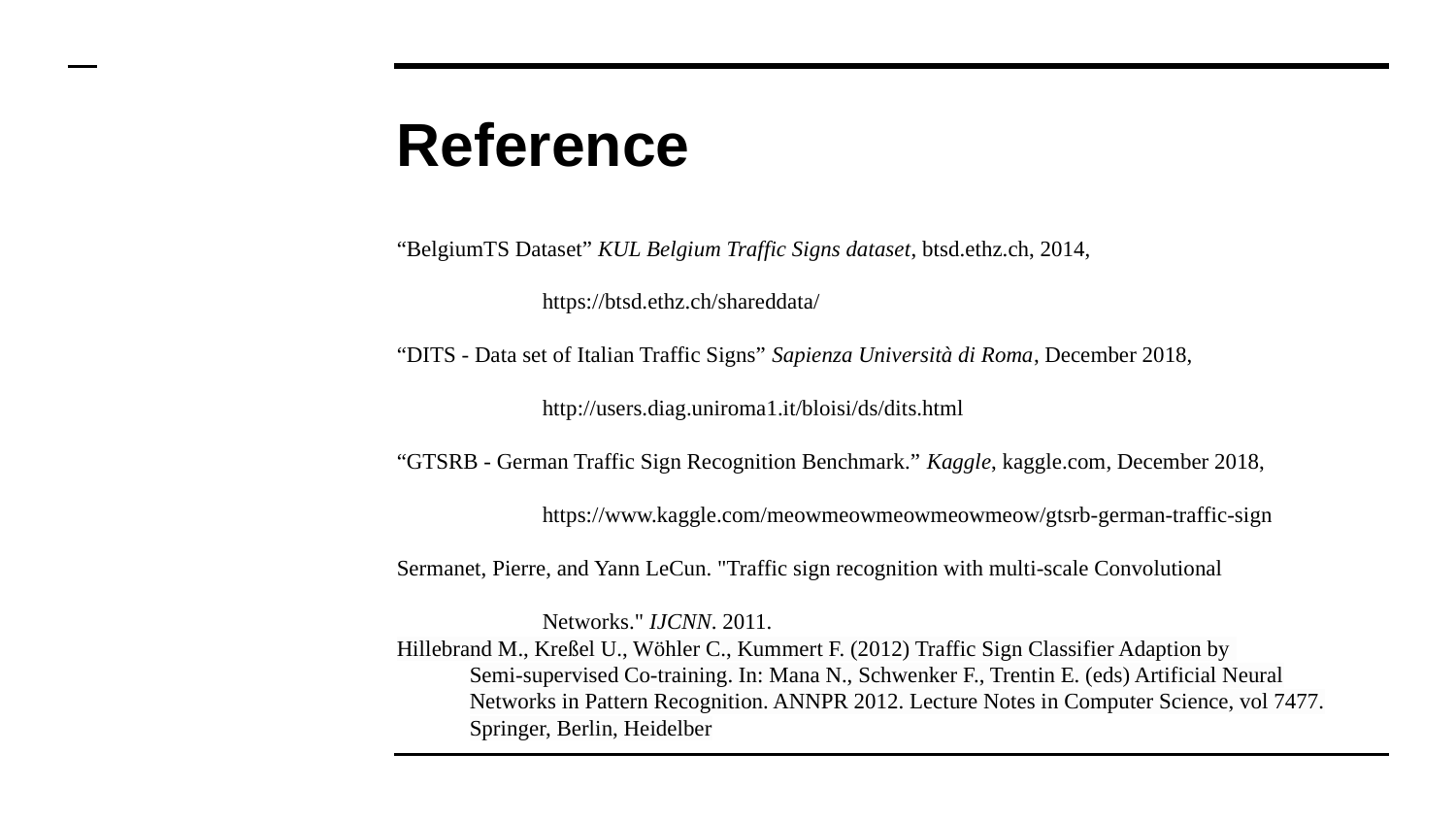

# Reference
“BelgiumTS Dataset” KUL Belgium Traffic Signs dataset, btsd.ethz.ch, 2014,
 	https://btsd.ethz.ch/shareddata/
“DITS - Data set of Italian Traffic Signs” Sapienza Università di Roma, December 2018,
 	http://users.diag.uniroma1.it/bloisi/ds/dits.html
“GTSRB - German Traffic Sign Recognition Benchmark.” Kaggle, kaggle.com, December 2018,
 	https://www.kaggle.com/meowmeowmeowmeowmeow/gtsrb-german-traffic-sign
Sermanet, Pierre, and Yann LeCun. "Traffic sign recognition with multi-scale Convolutional
 	Networks." IJCNN. 2011.
Hillebrand M., Kreßel U., Wöhler C., Kummert F. (2012) Traffic Sign Classifier Adaption by
Semi-supervised Co-training. In: Mana N., Schwenker F., Trentin E. (eds) Artificial Neural Networks in Pattern Recognition. ANNPR 2012. Lecture Notes in Computer Science, vol 7477. Springer, Berlin, Heidelber